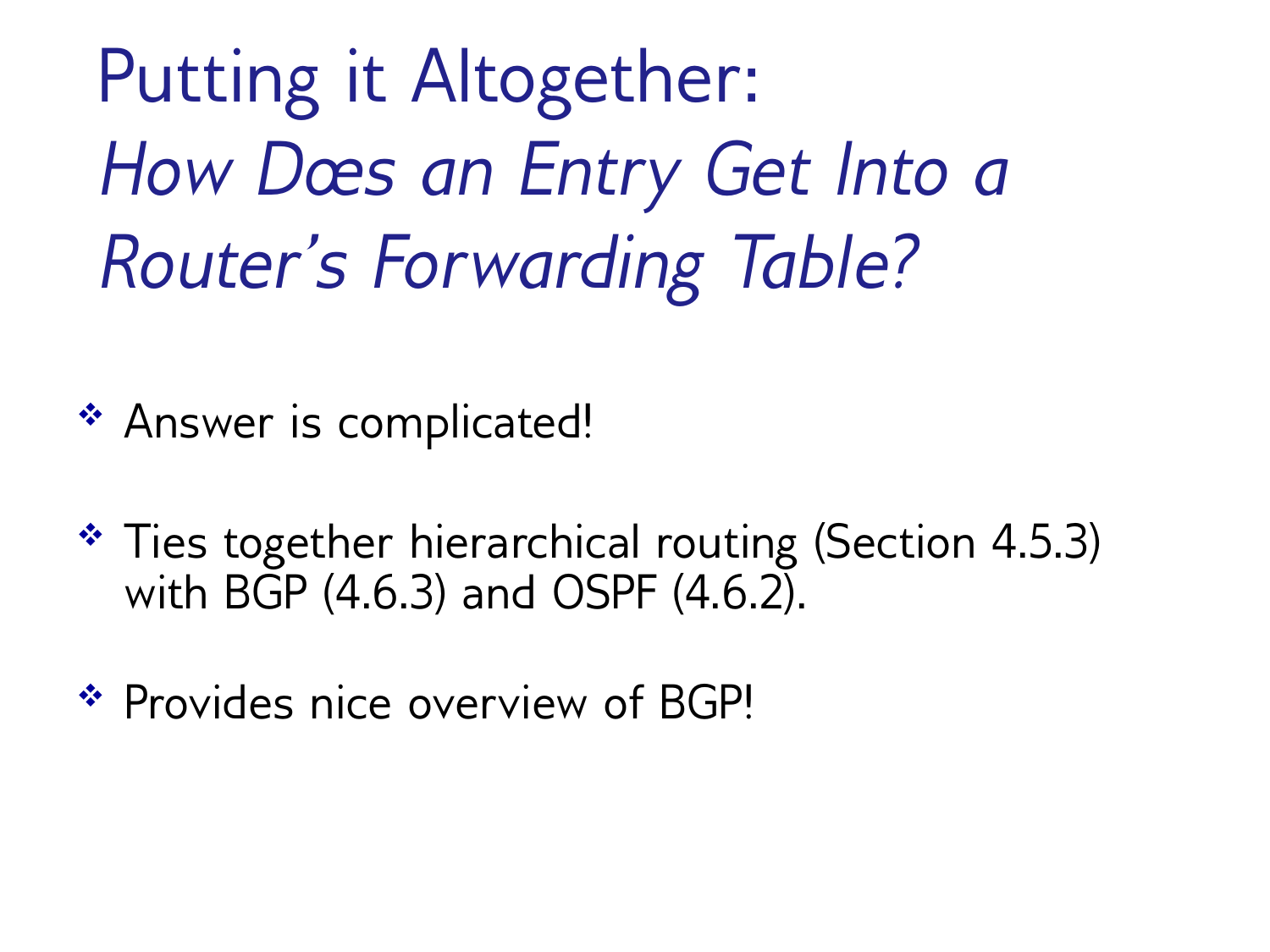

# Putting it Altogether: How Does an Entry Get Into a Router’s Forwarding Table?
Answer is complicated!

Ties together hierarchical routing (Section 4.5.3) with BGP (4.6.3) and OSPF (4.6.2).
Provides nice overview of BGP!